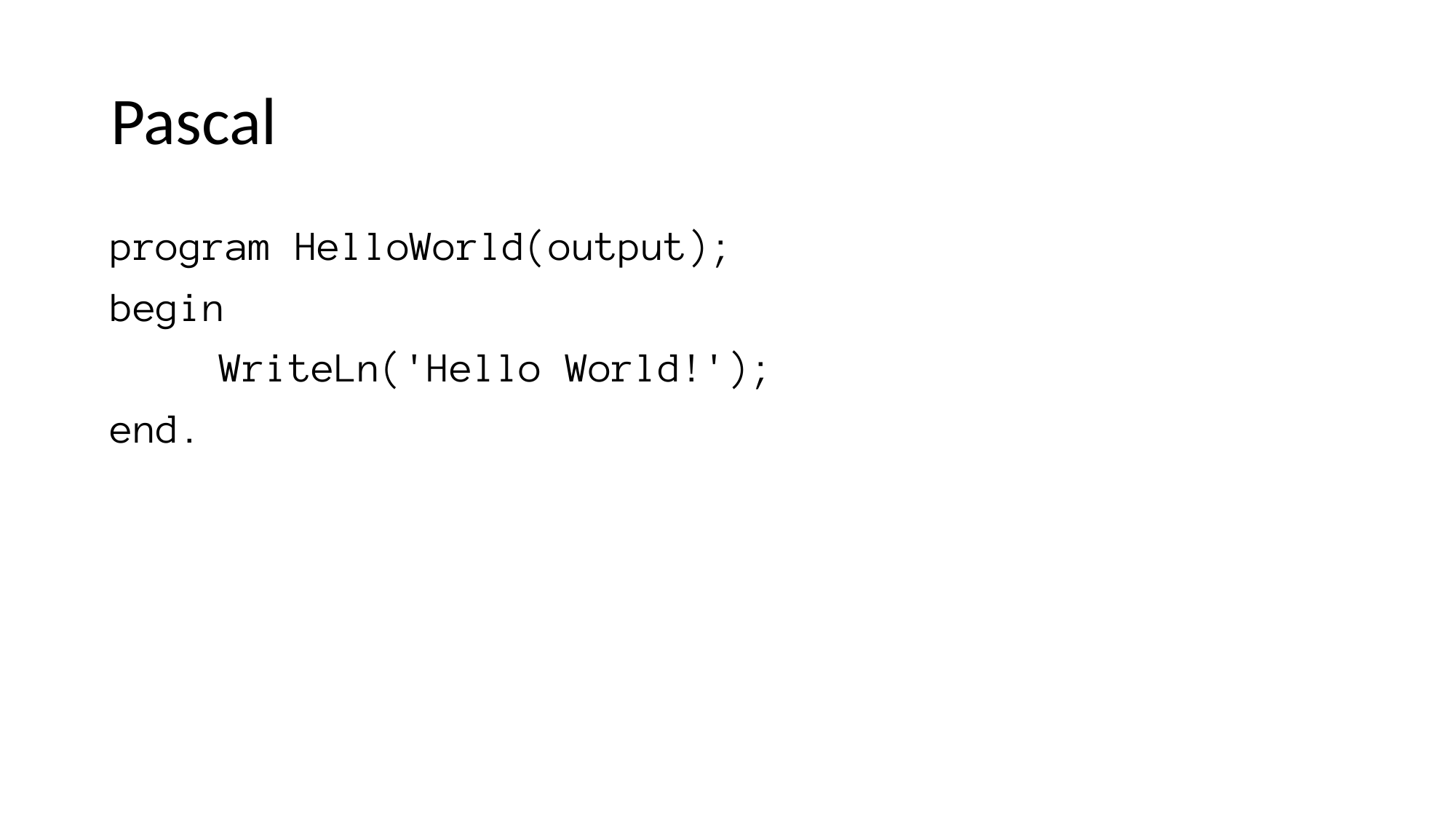

# Pascal
program HelloWorld(output);
begin
	WriteLn('Hello World!');
end.